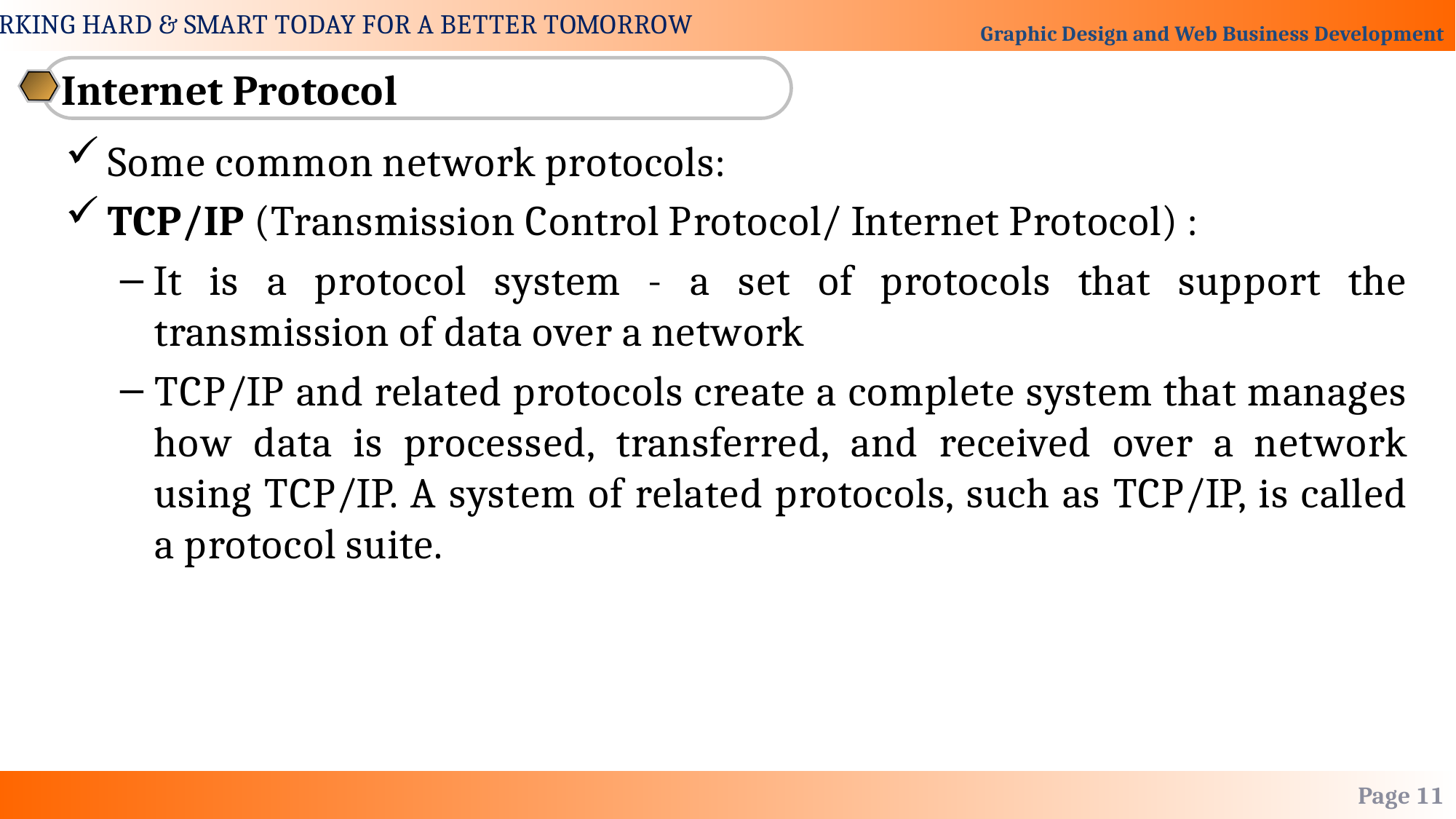

Internet Protocol

Some common network protocols:
TCP/IP (Transmission Control Protocol/ Internet Protocol) :
It is a protocol system - a set of protocols that support the transmission of data over a network
TCP/IP and related protocols create a complete system that manages how data is processed, transferred, and received over a network using TCP/IP. A system of related protocols, such as TCP/IP, is called a protocol suite.
Page 11